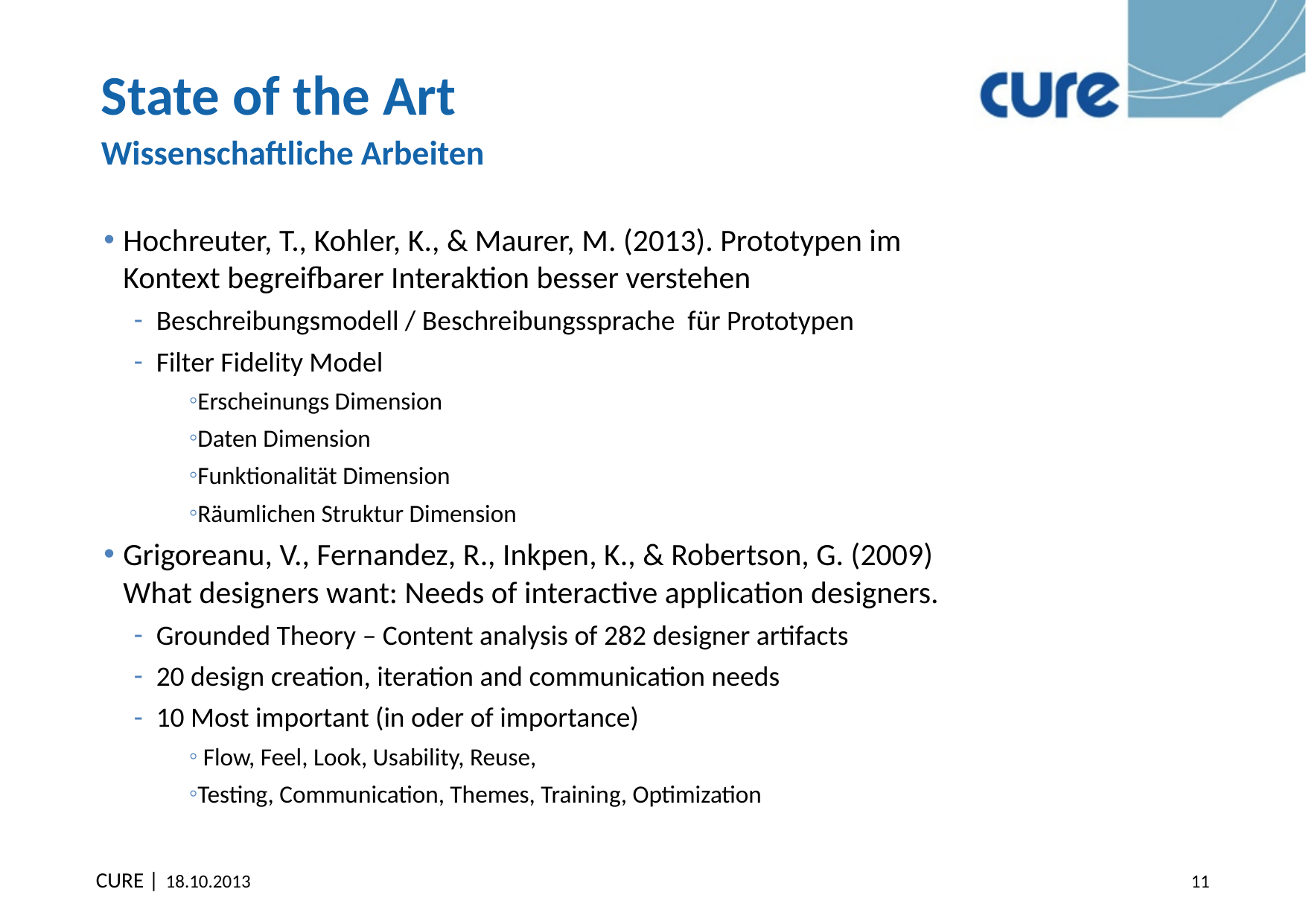

# State of the Art
Wissenschaftliche Arbeiten

Hochreuter, T., Kohler, K., & Maurer, M. (2013). Prototypen im Kontext begreifbarer Interaktion besser verstehen
Beschreibungsmodell / Beschreibungssprache  für Prototypen
Filter Fidelity Model
Erscheinungs Dimension
Daten Dimension
Funktionalität Dimension
Räumlichen Struktur Dimension
Grigoreanu, V., Fernandez, R., Inkpen, K., & Robertson, G. (2009) What designers want: Needs of interactive application designers.
Grounded Theory – Content analysis of 282 designer artifacts
20 design creation, iteration and communication needs
10 Most important (in oder of importance)
 Flow, Feel, Look, Usability, Reuse,
Testing, Communication, Themes, Training, Optimization

18.10.2013
11